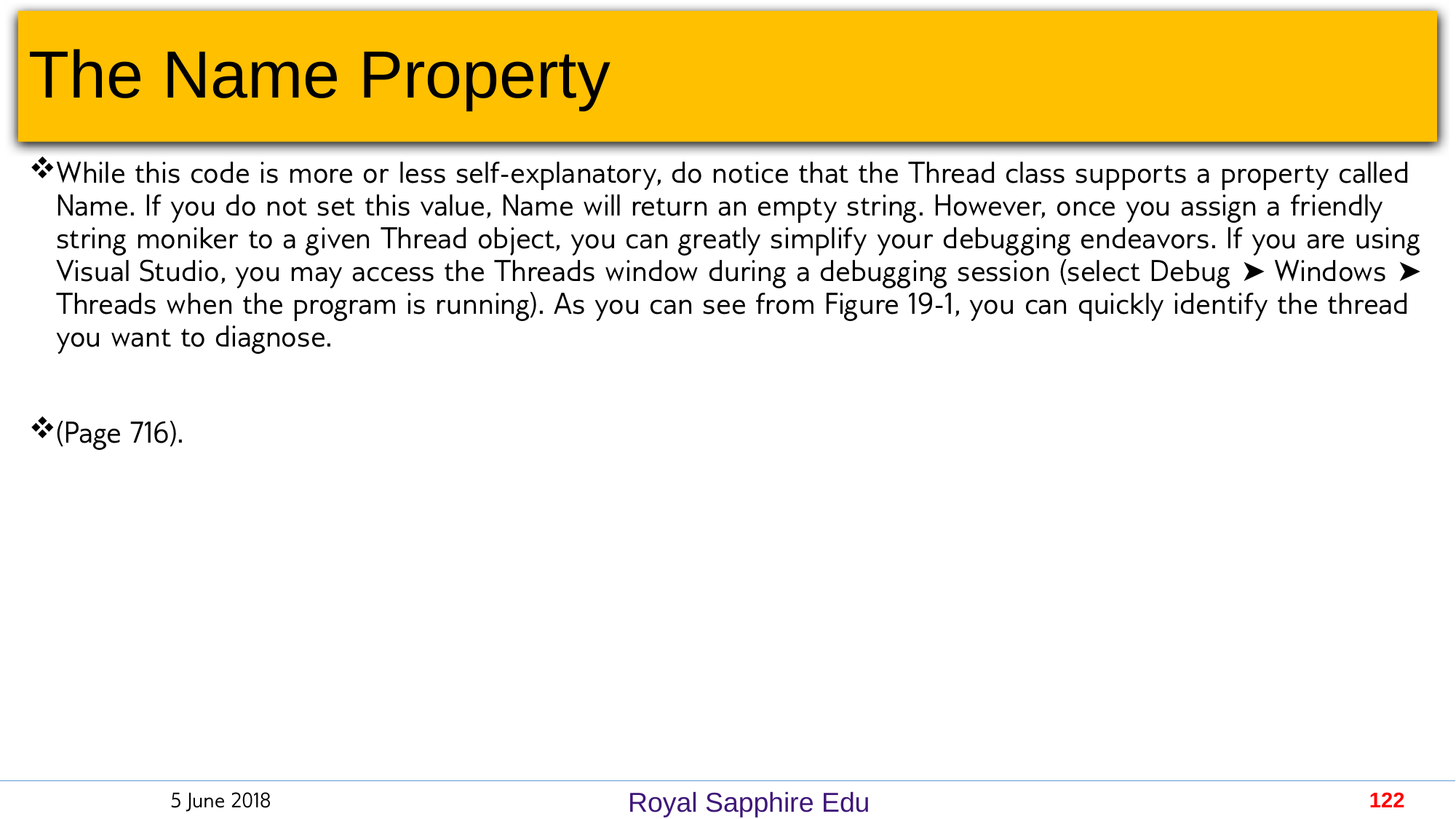

# The Name Property
While this code is more or less self-explanatory, do notice that the Thread class supports a property called Name. If you do not set this value, Name will return an empty string. However, once you assign a friendly string moniker to a given Thread object, you can greatly simplify your debugging endeavors. If you are using Visual Studio, you may access the Threads window during a debugging session (select Debug ➤ Windows ➤ Threads when the program is running). As you can see from Figure 19-1, you can quickly identify the thread you want to diagnose.

(Page 716).
5 June 2018
122